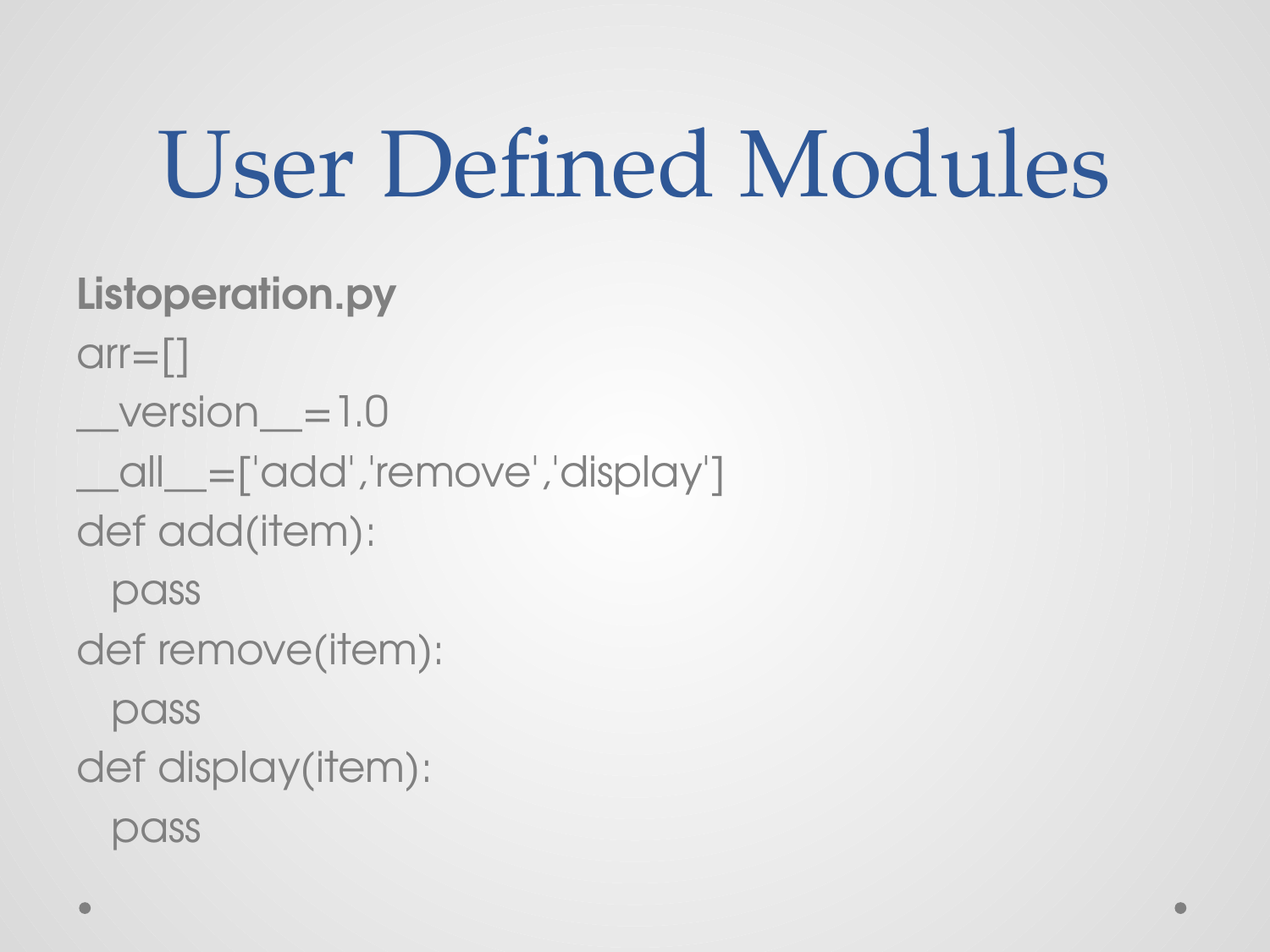

# User Defined Modules
Listoperation.py
arr=[]
__version__=1.0
__all__=['add','remove','display']
def add(item):
   pass
def remove(item):
   pass
def display(item):
   pass